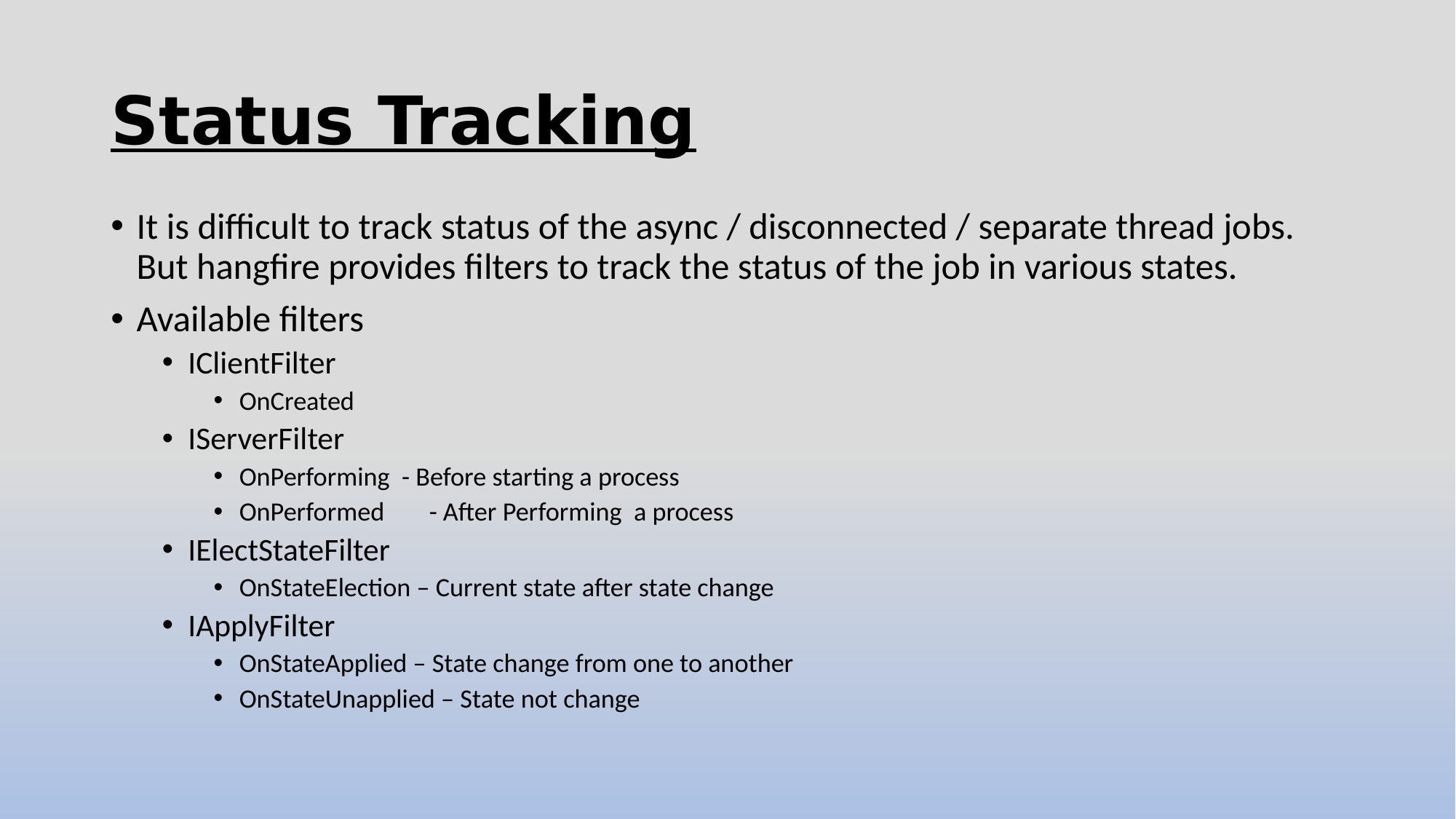

# Status Tracking
It is difficult to track status of the async / disconnected / separate thread jobs. But hangfire provides filters to track the status of the job in various states.
Available filters
IClientFilter
OnCreated
IServerFilter
OnPerforming  - Before starting a process
OnPerformed	- After Performing  a process
IElectStateFilter
OnStateElection – Current state after state change
IApplyFilter
OnStateApplied – State change from one to another
OnStateUnapplied – State not change